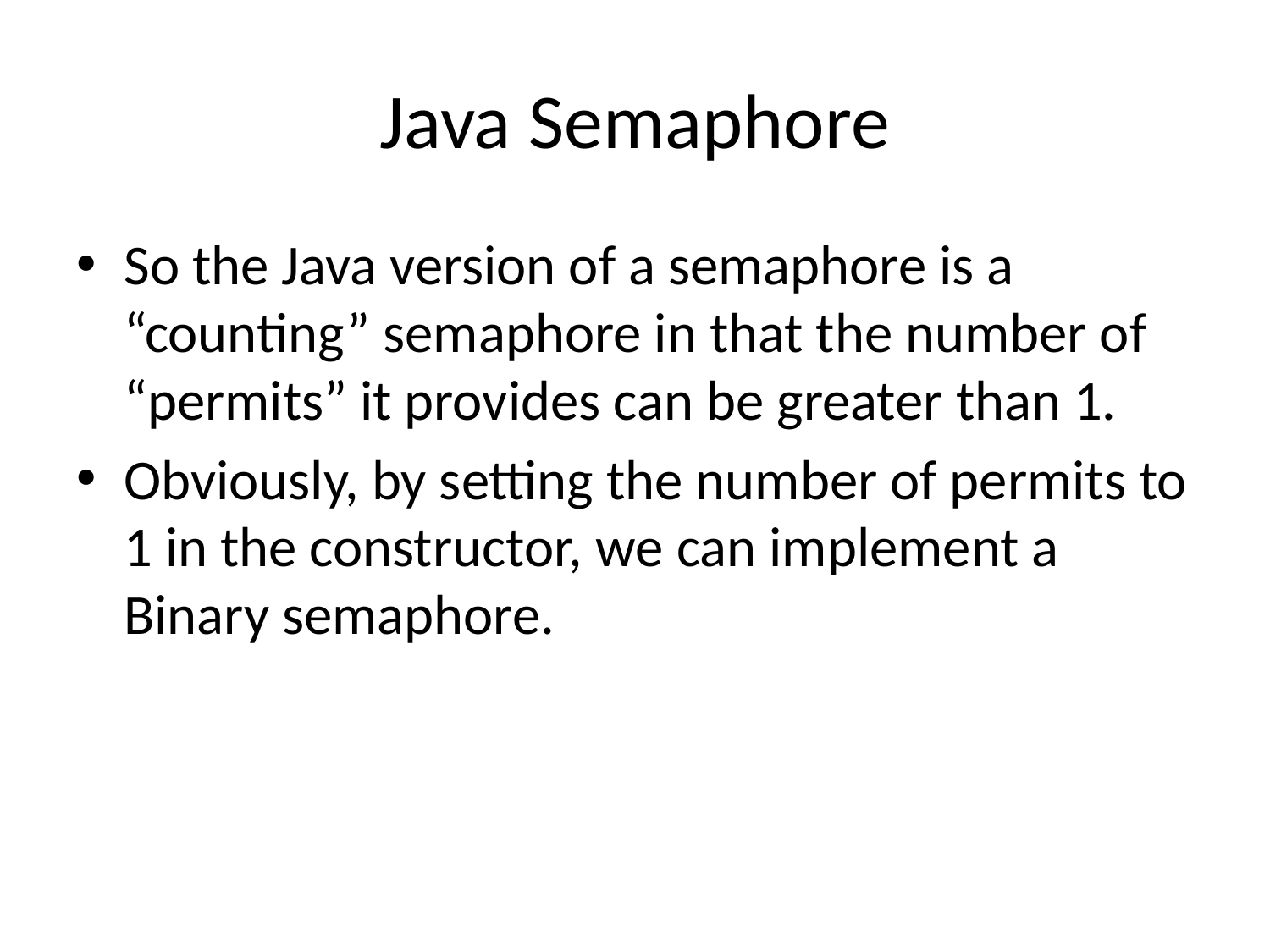

# Java Semaphore
So the Java version of a semaphore is a “counting” semaphore in that the number of “permits” it provides can be greater than 1.
Obviously, by setting the number of permits to 1 in the constructor, we can implement a Binary semaphore.